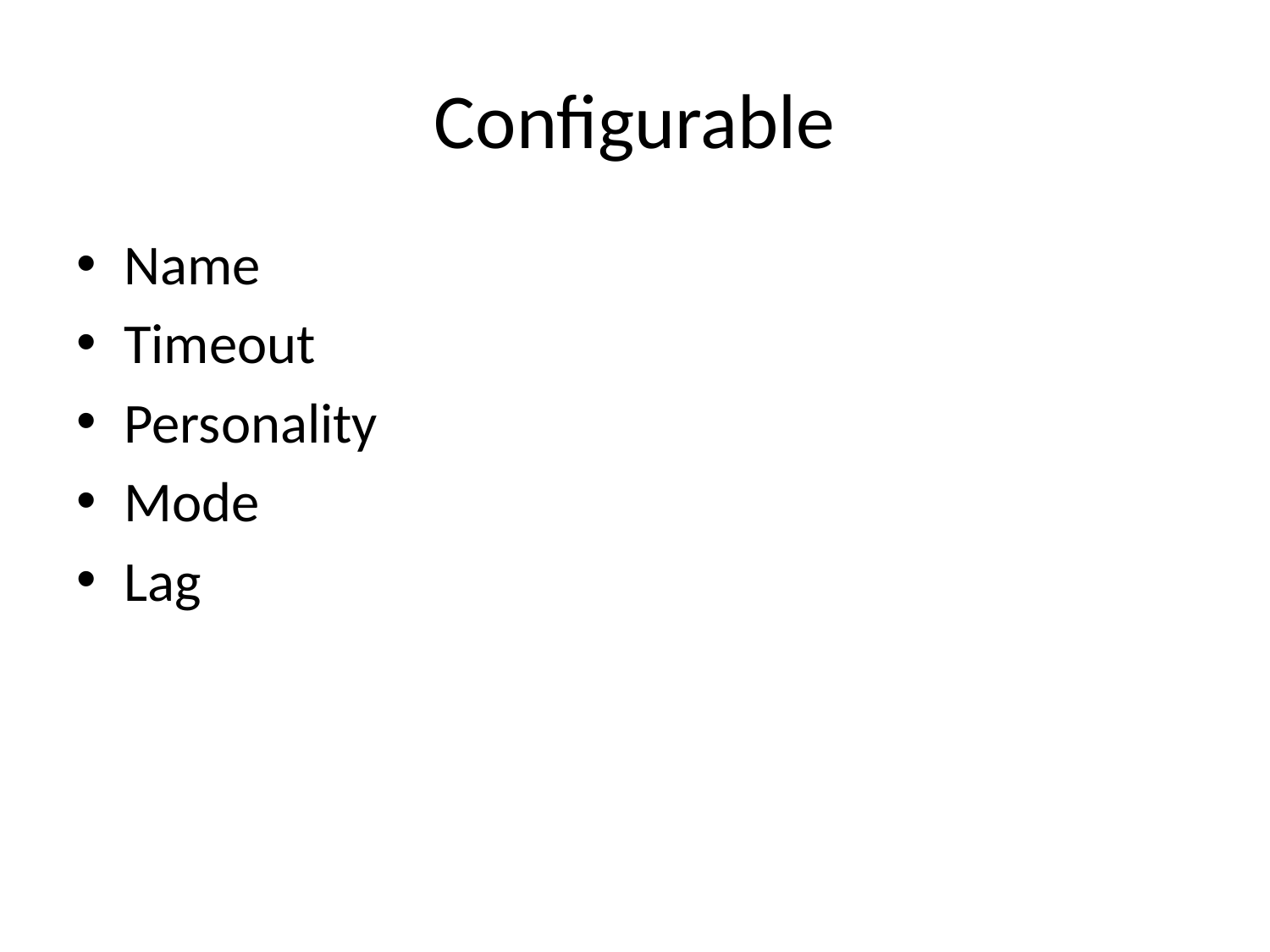

# Configurable
Name
Timeout
Personality
Mode
Lag